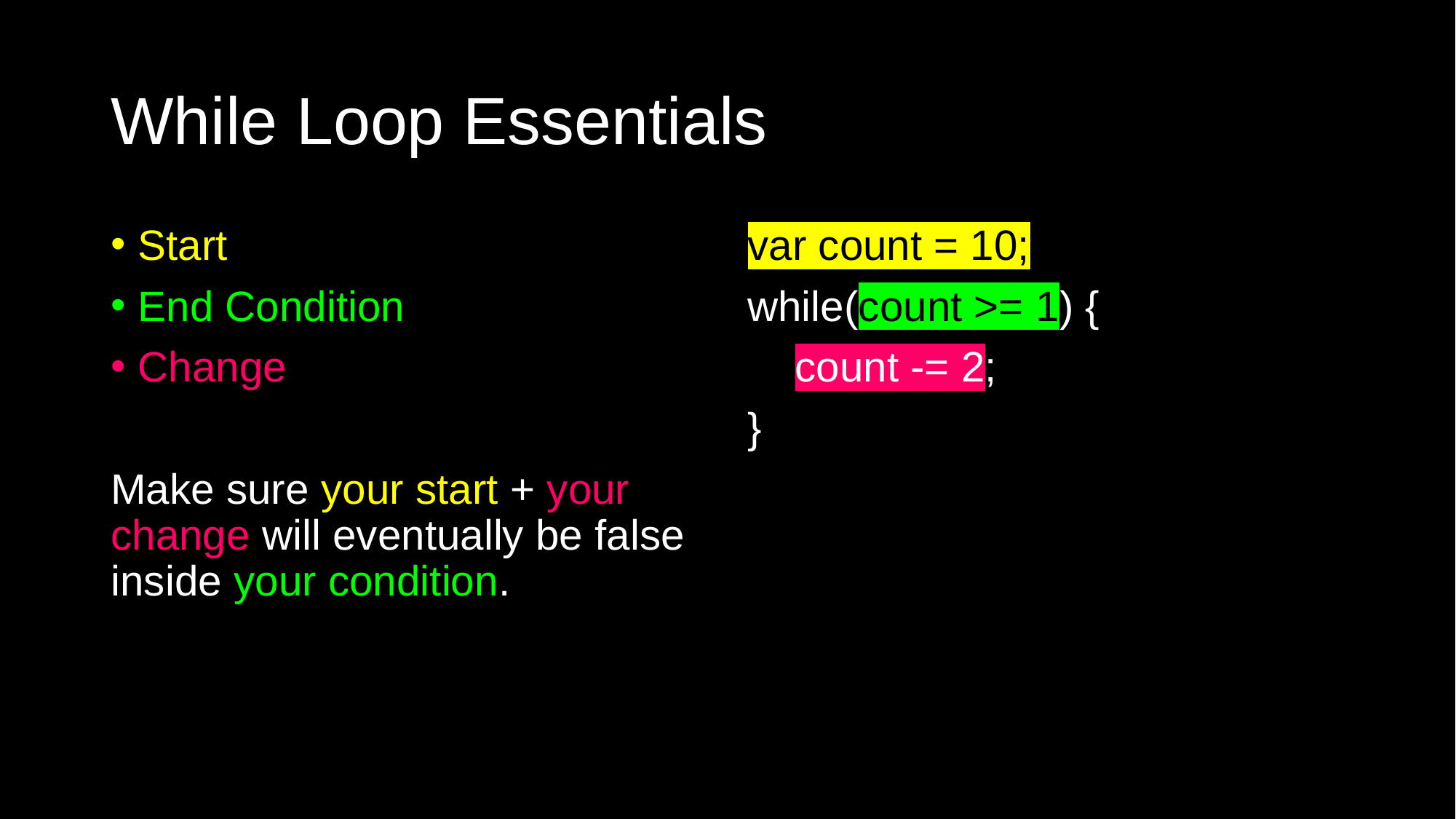

# While Loop Essentials
Start
End Condition
Change

Make sure your start + your change will eventually be false inside your condition.

var count = 10;
while(count >= 1) {
    count -= 2;
}